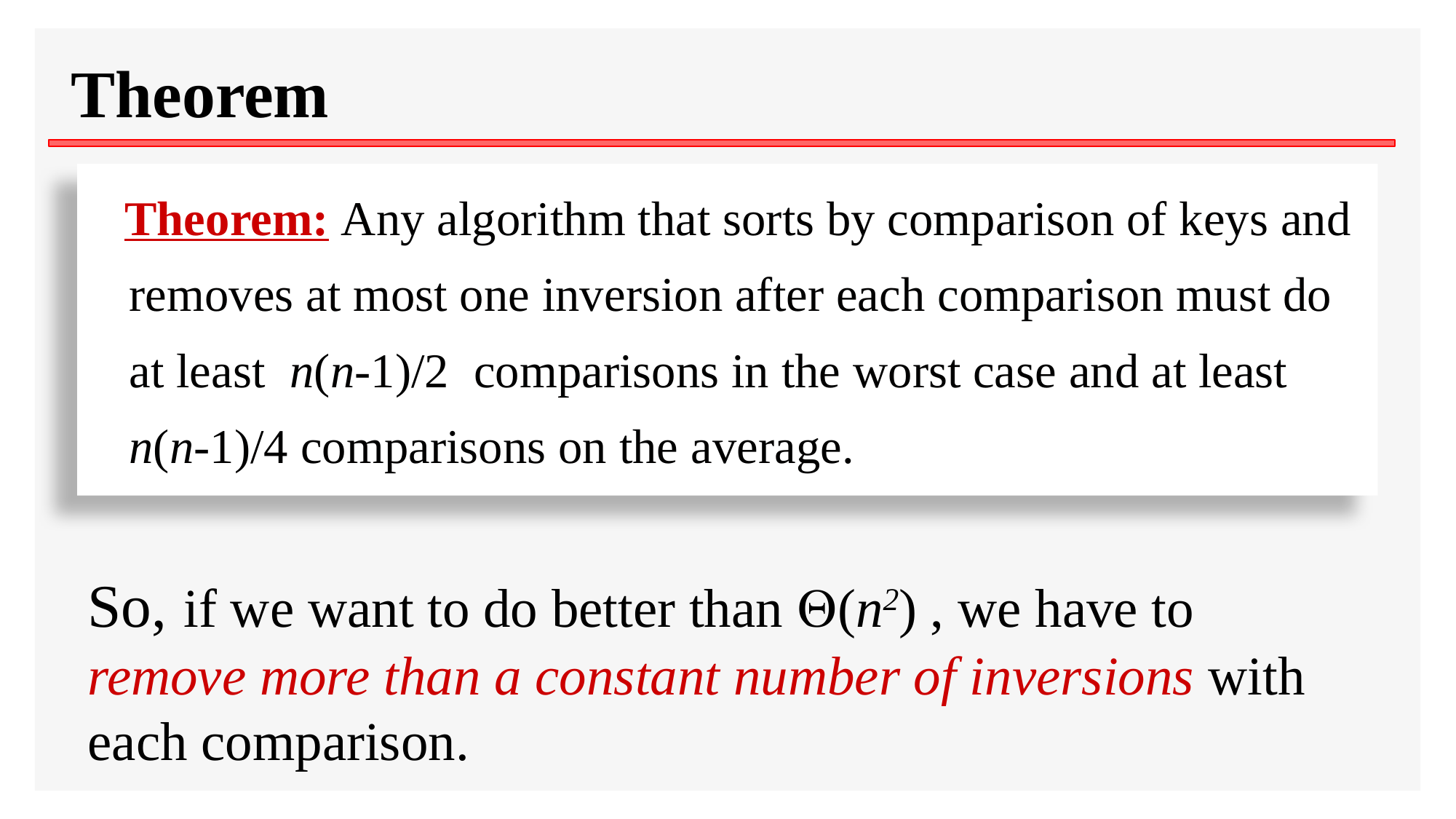

# Theorem
   Theorem: Any algorithm that sorts by comparison of keys and removes at most one inversion after each comparison must do at least  n(n-1)/2  comparisons in the worst case and at least  n(n-1)/4 comparisons on the average.

So, if we want to do better than Θ(n2) , we have to remove more than a constant number of inversions with each comparison.